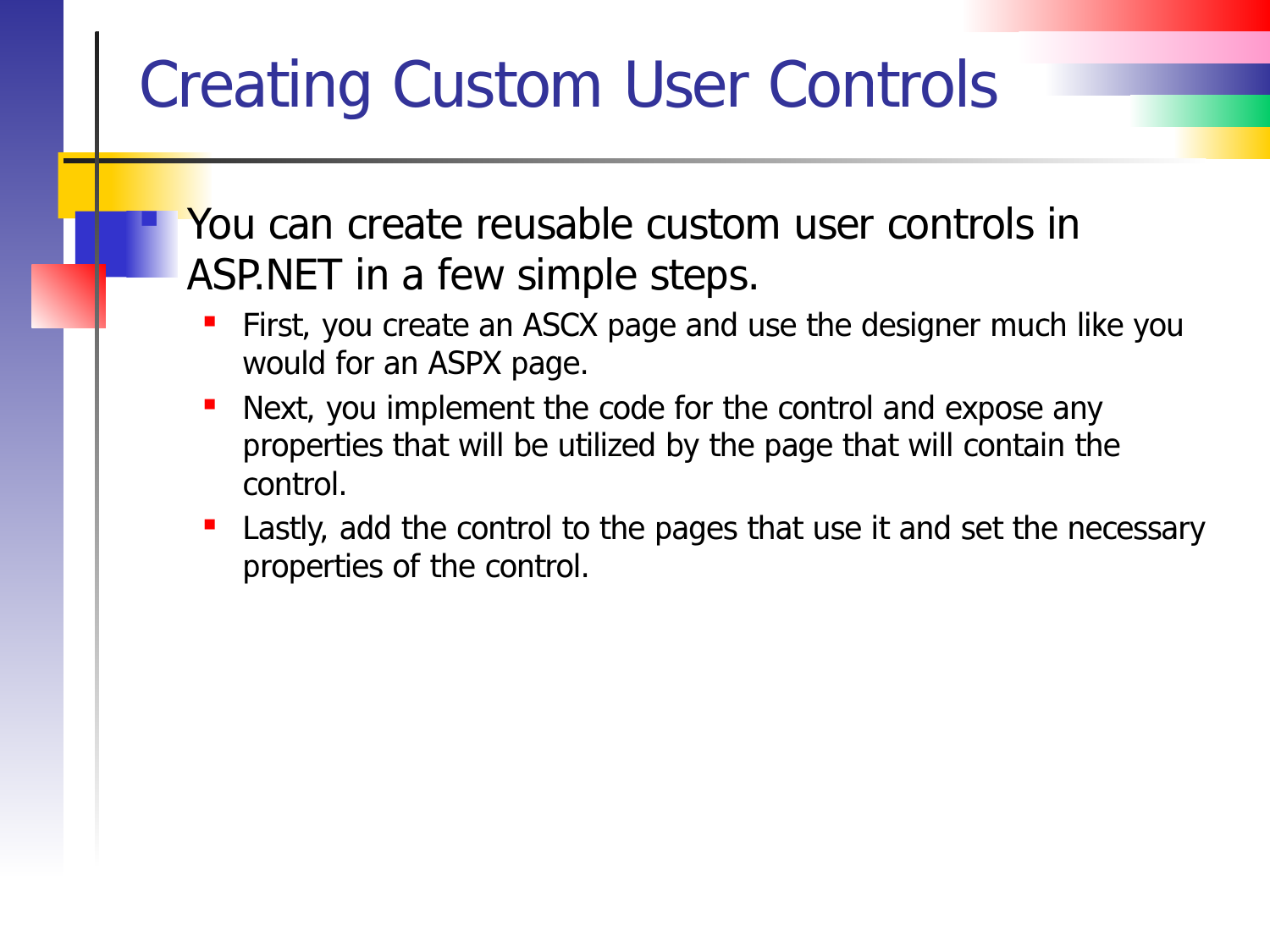

# Creating Custom User Controls
You can create reusable custom user controls in ASP.NET in a few simple steps.
First, you create an ASCX page and use the designer much like you would for an ASPX page.
Next, you implement the code for the control and expose any properties that will be utilized by the page that will contain the control.
Lastly, add the control to the pages that use it and set the necessary properties of the control.